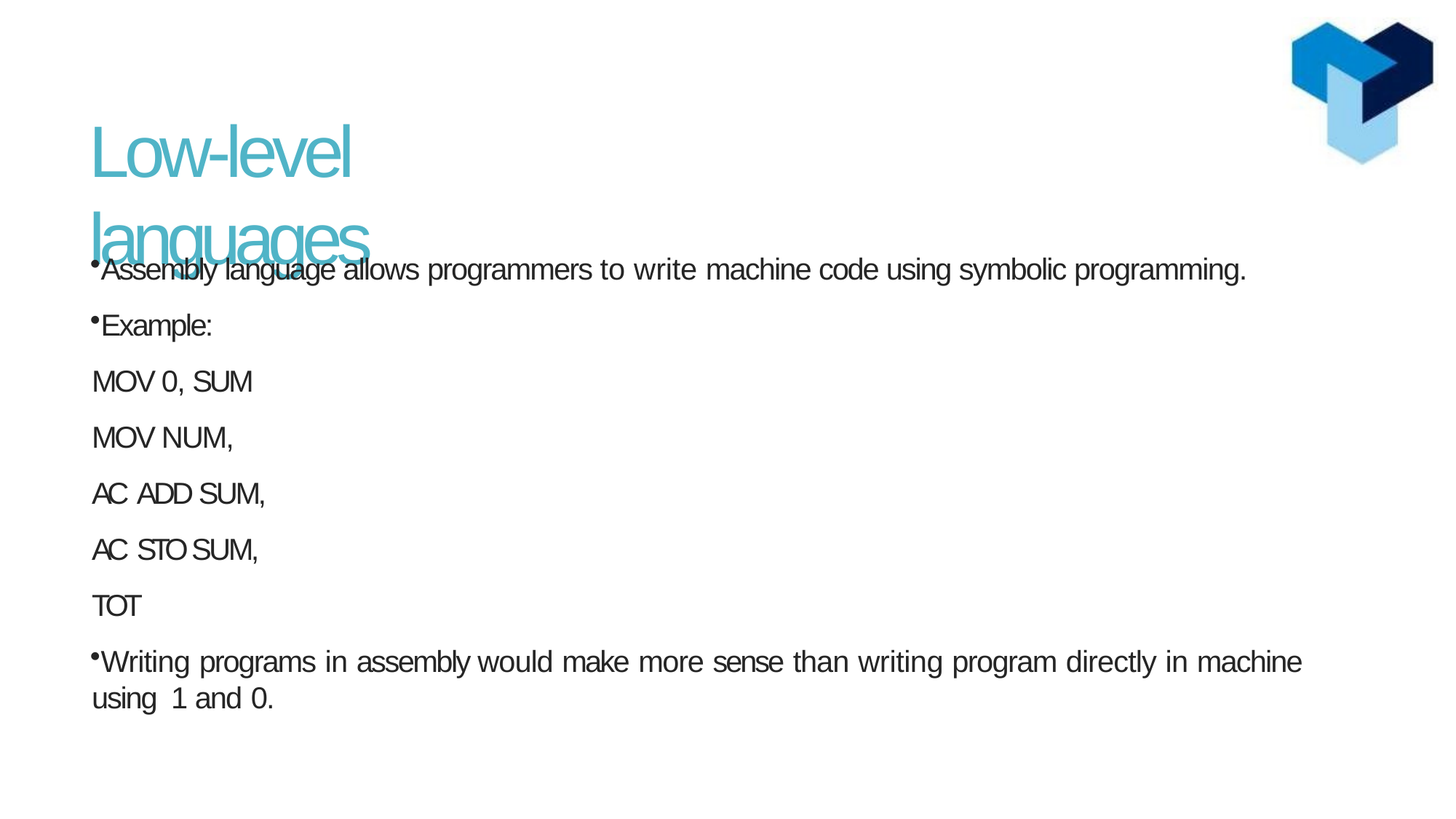

# Low-level languages
Assembly language allows programmers to write machine code using symbolic programming.
Example:
MOV 0, SUM  MOV NUM, AC  ADD SUM, AC  STO SUM, TOT
Writing programs in assembly would make more sense than writing program directly in machine using  1 and 0.